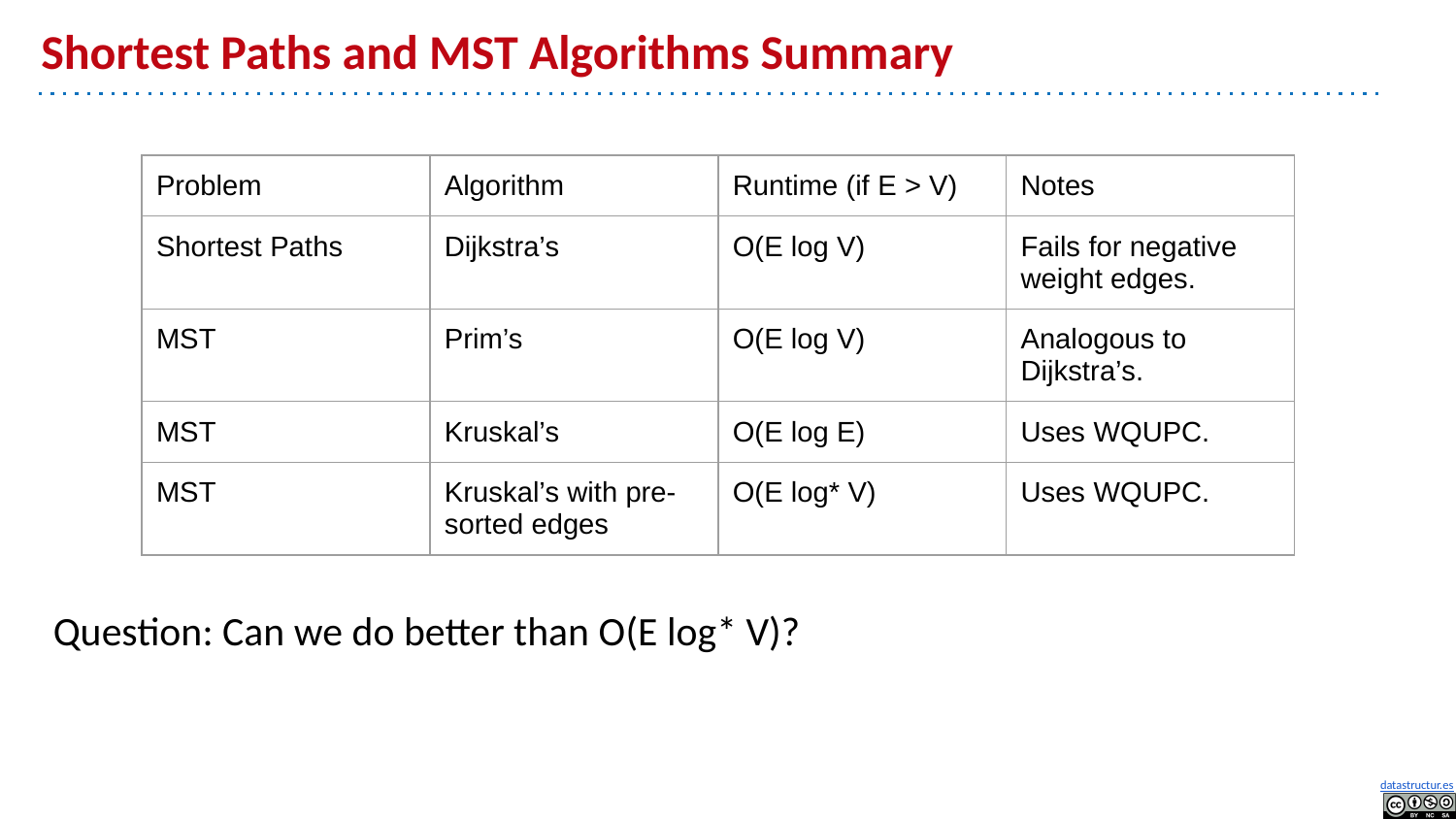

# Shortest Paths and MST Algorithms Summary
| Problem | Algorithm | Runtime (if E > V) | Notes |
| --- | --- | --- | --- |
| Shortest Paths | Dijkstra’s | O(E log V) | Fails for negative weight edges. |
| MST | Prim’s | O(E log V) | Analogous to Dijkstra’s. |
| MST | Kruskal’s | O(E log E) | Uses WQUPC. |
| MST | Kruskal’s with pre-sorted edges | O(E log\* V) | Uses WQUPC. |
Question: Can we do better than O(E log* V)?